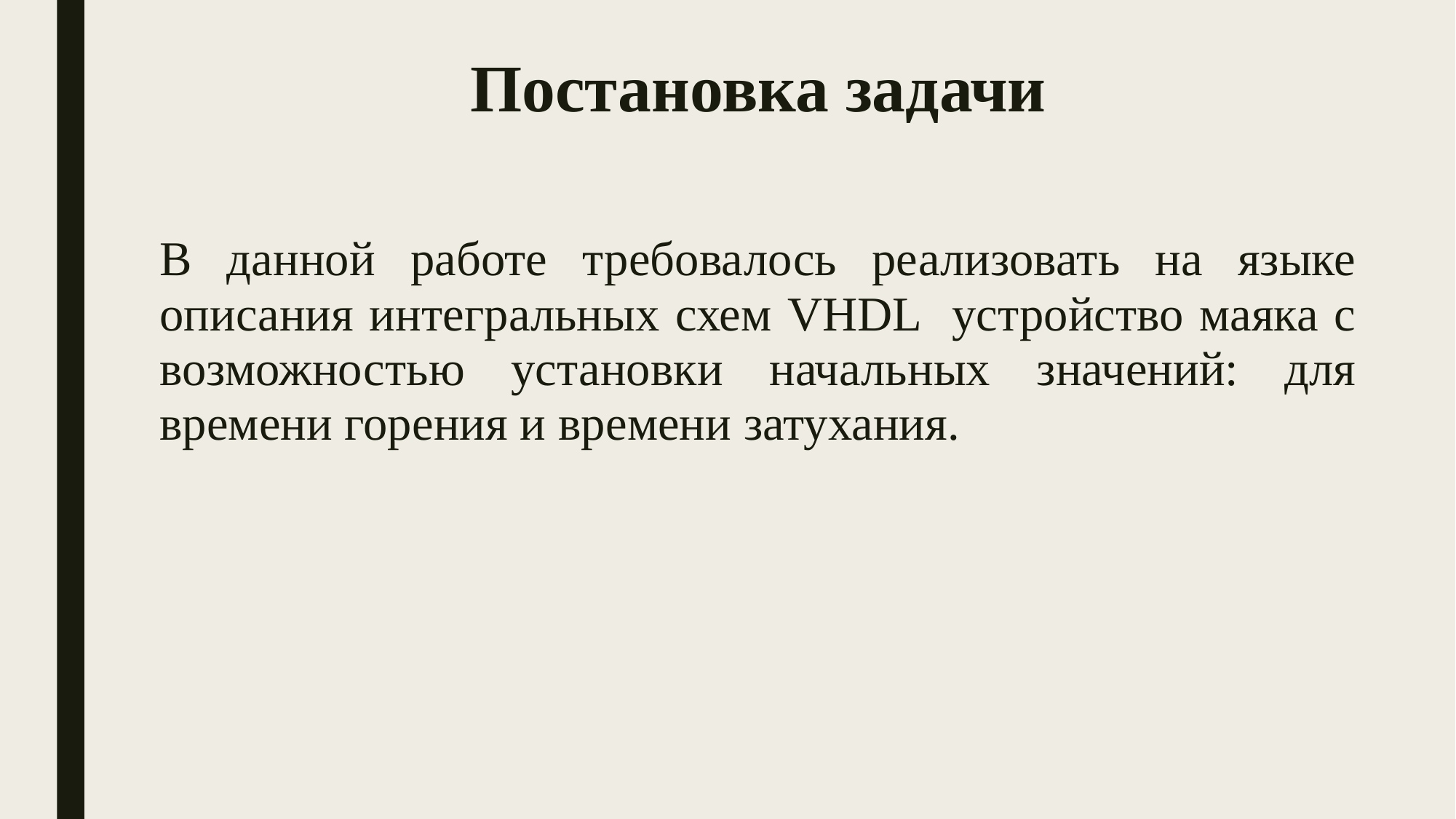

# Постановка задачи
В данной работе требовалось реализовать на языке описания интегральных схем VHDL  устройство маяка с возможностью установки начальных значений: для времени горения и времени затухания.